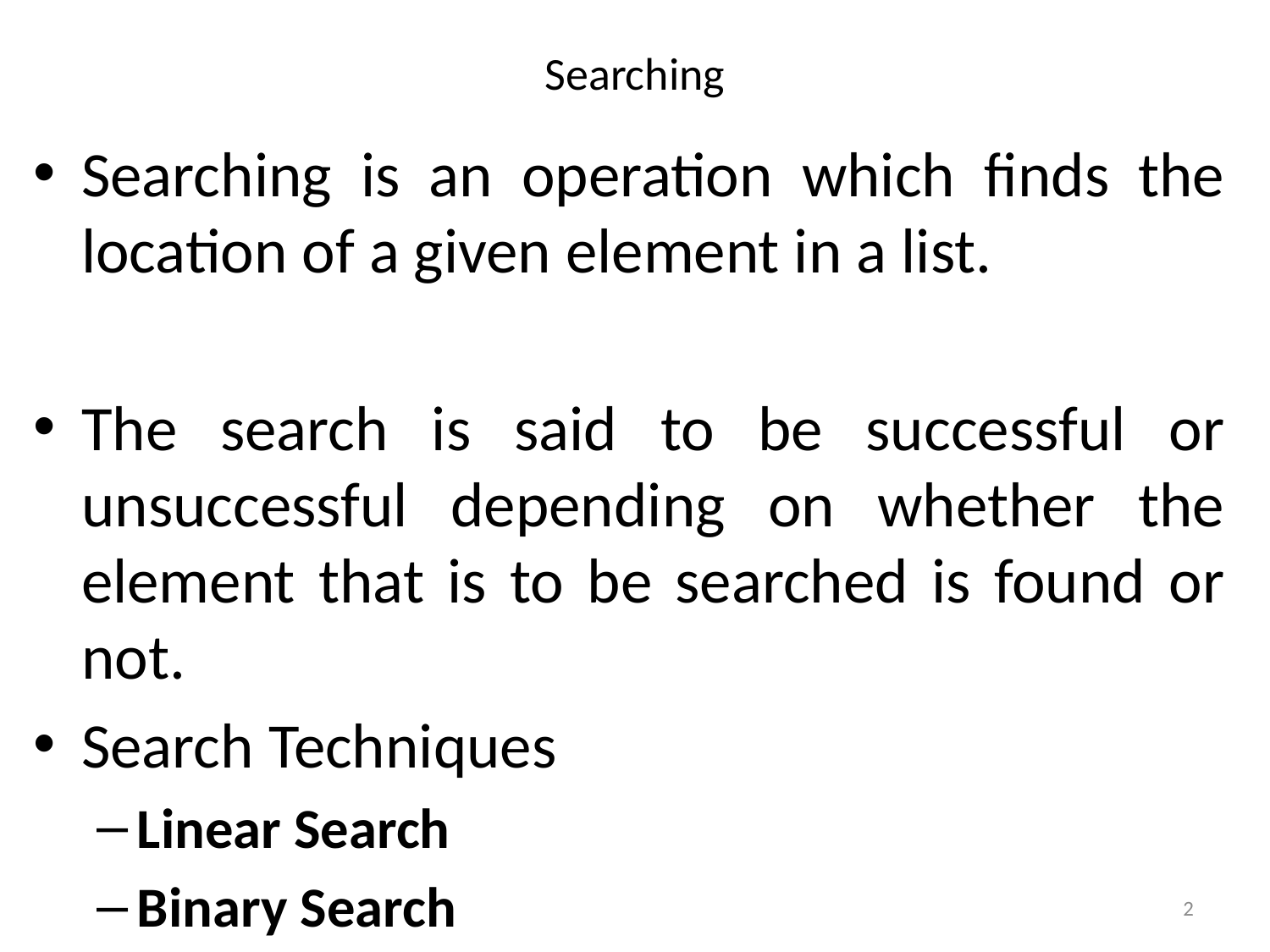

# Searching
Searching is an operation which finds the location of a given element in a list.

The search is said to be successful or unsuccessful depending on whether the element that is to be searched is found or not.
Search Techniques
Linear Search
Binary Search
2